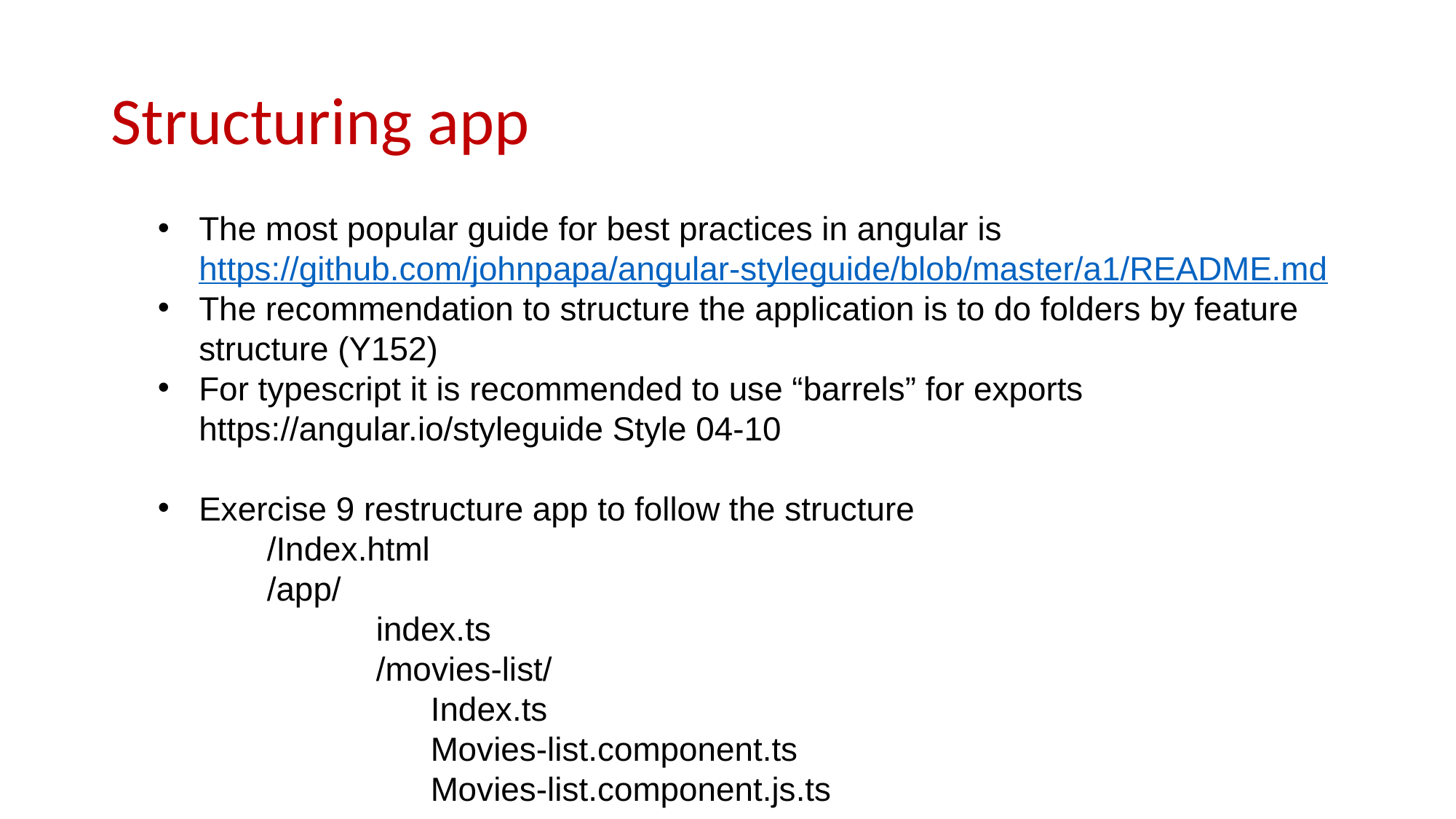

# Structuring app
The most popular guide for best practices in angular is https://github.com/johnpapa/angular-styleguide/blob/master/a1/README.md
The recommendation to structure the application is to do folders by feature structure (Y152)
For typescript it is recommended to use “barrels” for exports https://angular.io/styleguide Style 04-10

Exercise 9 restructure app to follow the structure
	/Index.html
	/app/
		index.ts
		/movies-list/
Index.ts
Movies-list.component.ts
Movies-list.component.js.ts